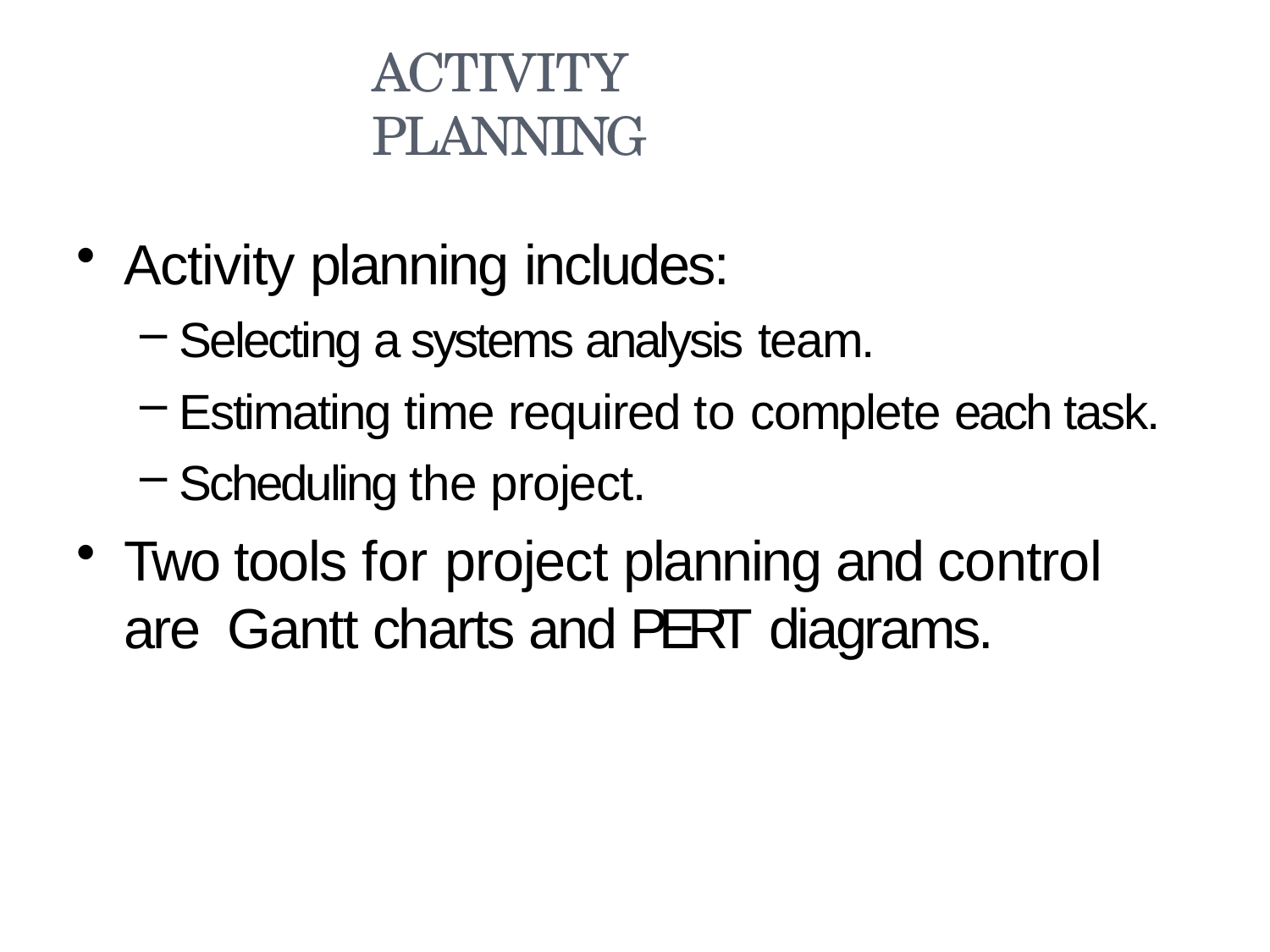

# Activity Planning
Activity planning includes:
Selecting a systems analysis team.
Estimating time required to complete each task.
Scheduling the project.
Two tools for project planning and control are  Gantt charts and PERT diagrams.